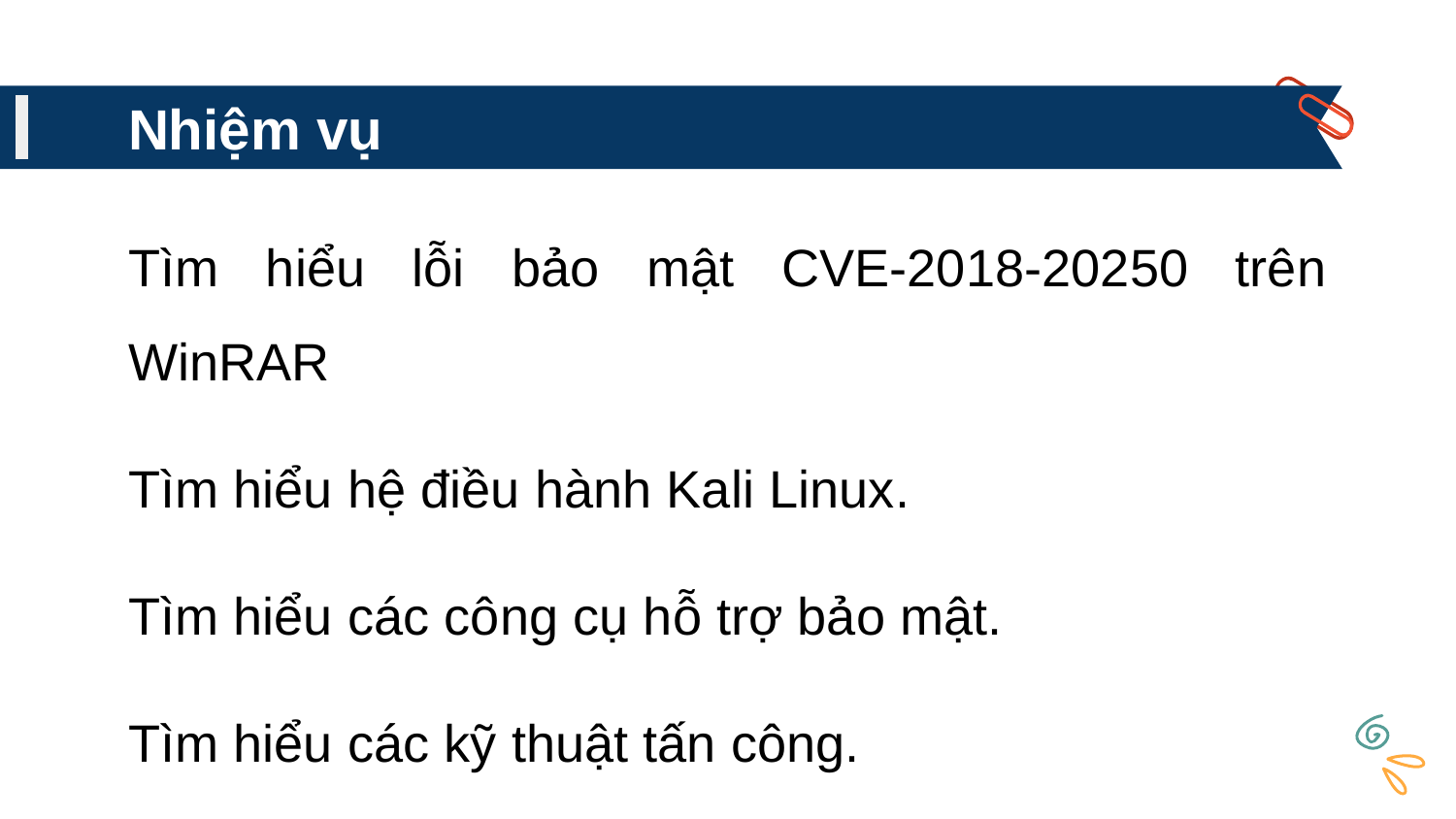

# Nhiệm vụ
Tìm hiểu lỗi bảo mật CVE-2018-20250 trên WinRAR
Tìm hiểu hệ điều hành Kali Linux.
Tìm hiểu các công cụ hỗ trợ bảo mật.
Tìm hiểu các kỹ thuật tấn công.